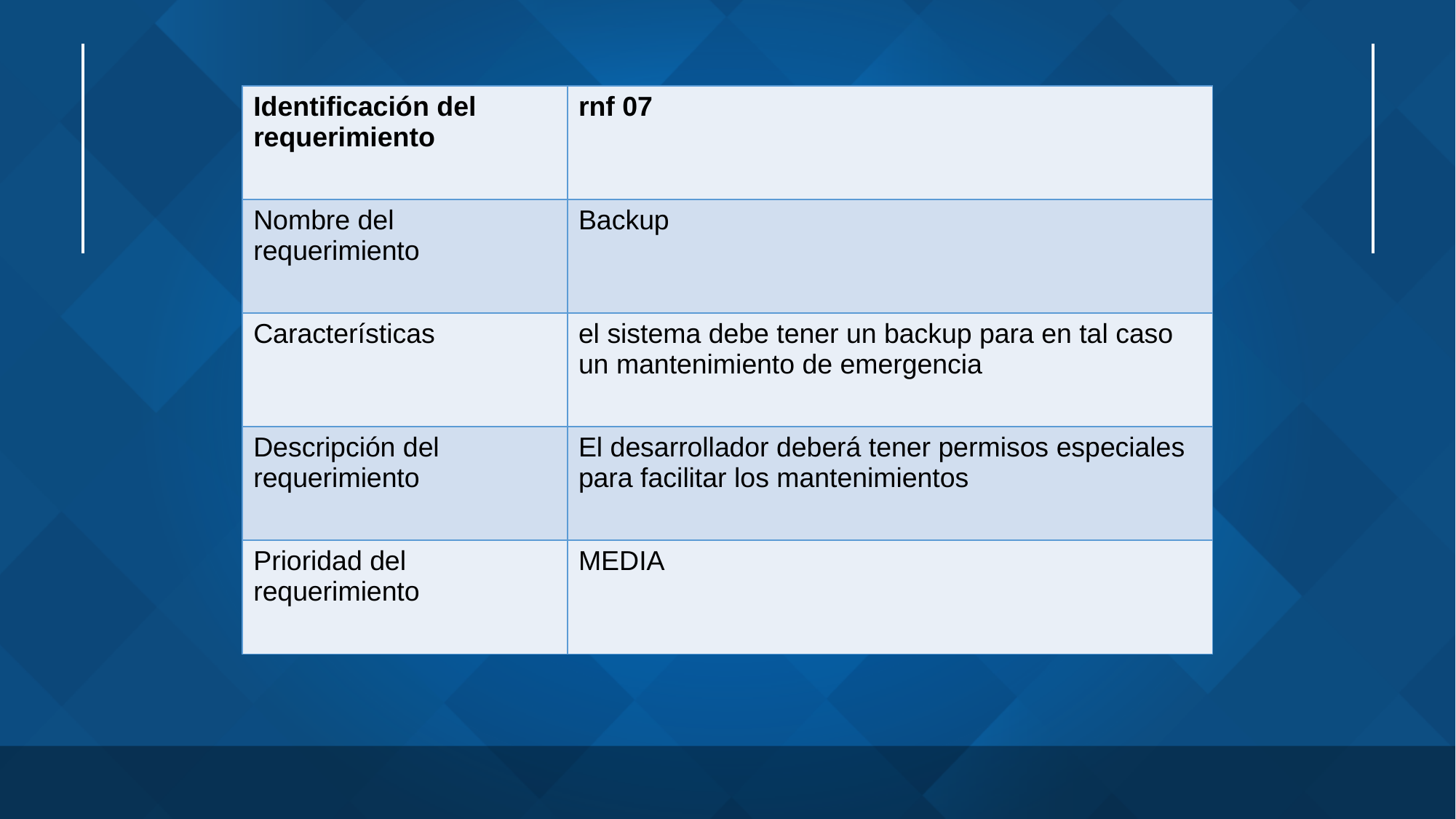

| Identificación del requerimiento | rnf 07 |
| --- | --- |
| Nombre del requerimiento | Backup |
| Características | el sistema debe tener un backup para en tal caso un mantenimiento de emergencia |
| Descripción del requerimiento | El desarrollador deberá tener permisos especiales para facilitar los mantenimientos |
| Prioridad del requerimiento | MEDIA |